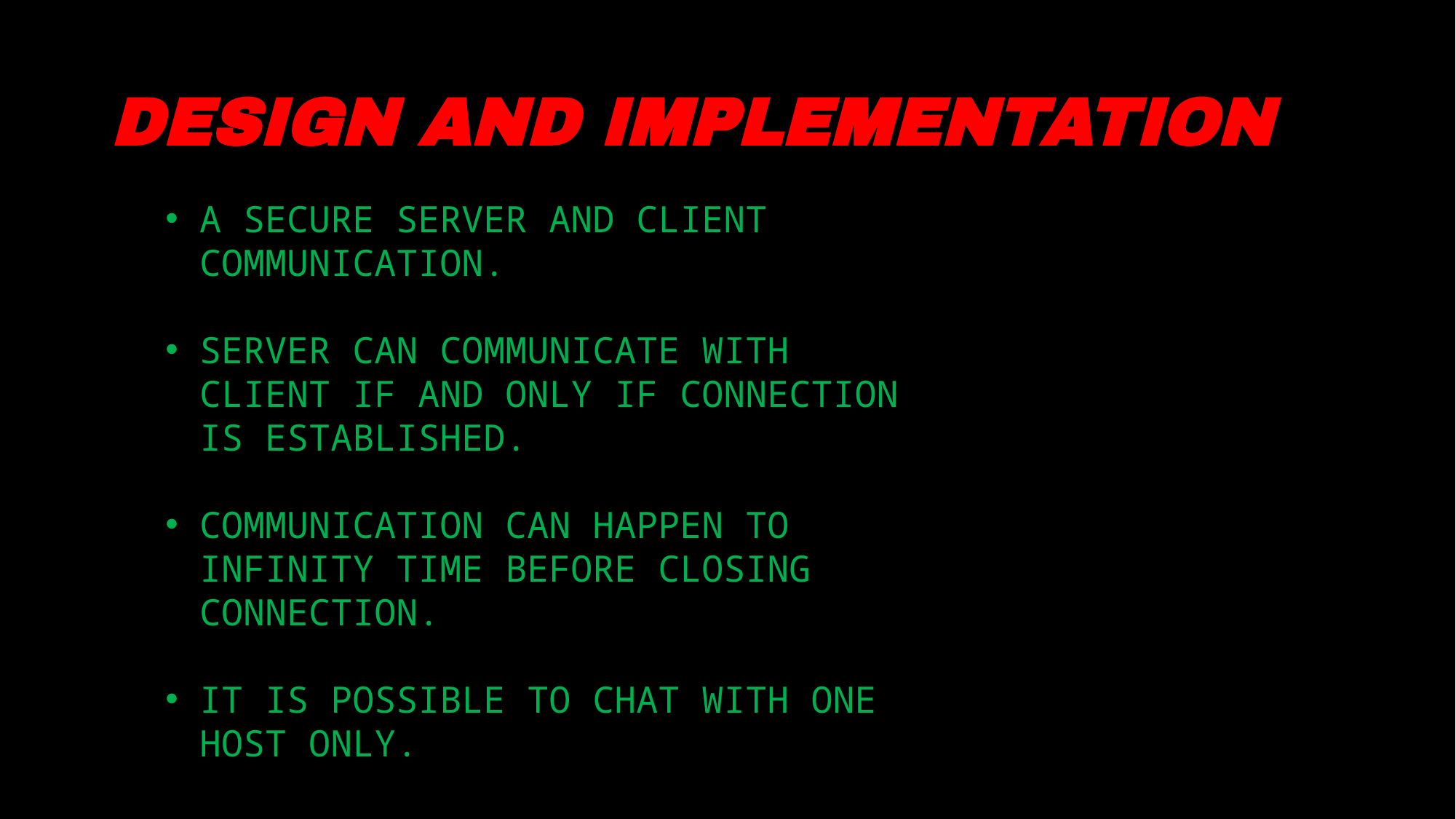

# DESIGN AND IMPLEMENTATION
A SECURE SERVER AND CLIENT COMMUNICATION.

SERVER CAN COMMUNICATE WITH CLIENT IF AND ONLY IF CONNECTION IS ESTABLISHED.

COMMUNICATION CAN HAPPEN TO INFINITY TIME BEFORE CLOSING CONNECTION.

IT IS POSSIBLE TO CHAT WITH ONE HOST ONLY.